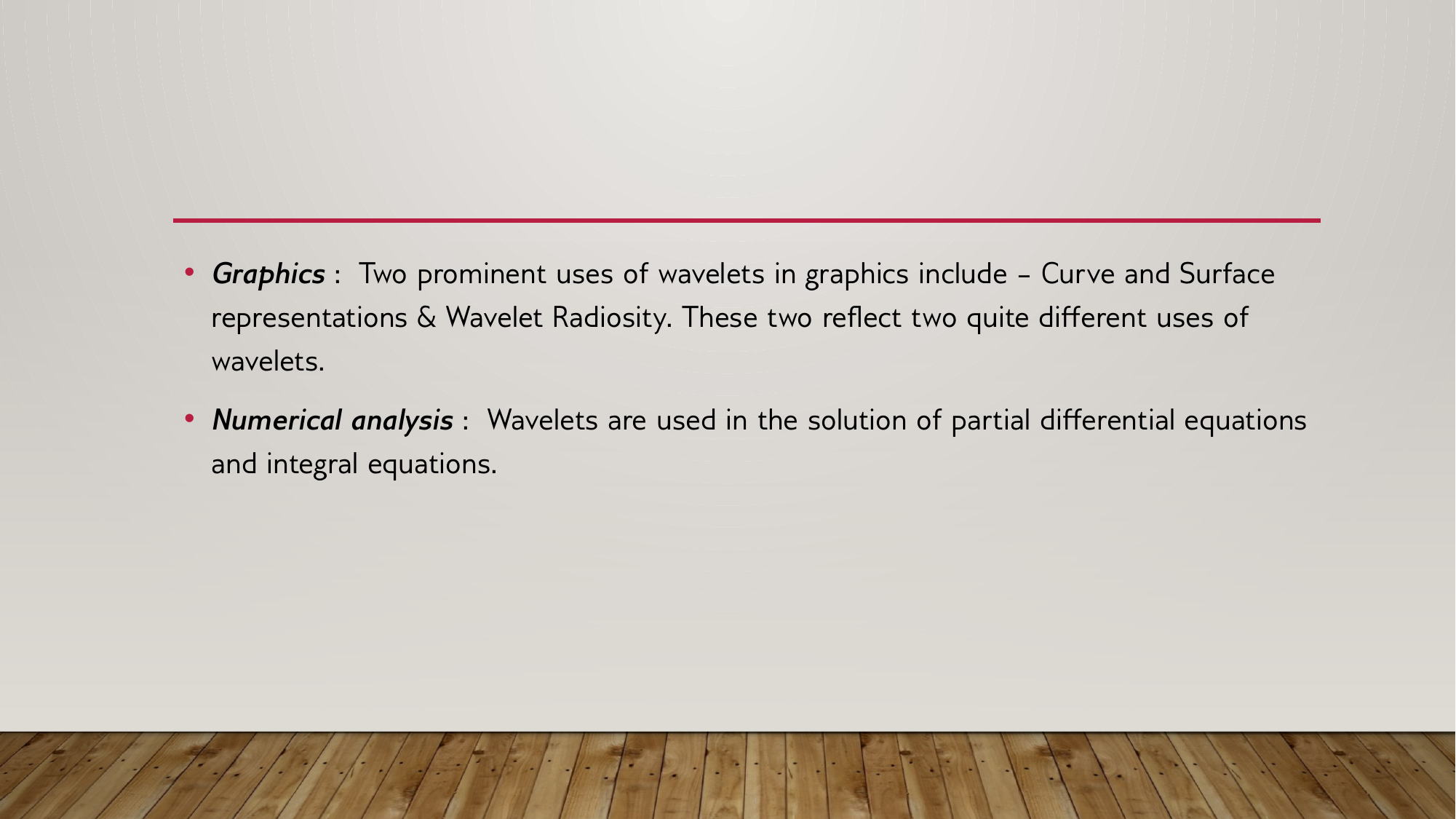

Graphics :  Two prominent uses of wavelets in graphics include – Curve and Surface representations & Wavelet Radiosity. These two reflect two quite different uses of wavelets.
Numerical analysis :  Wavelets are used in the solution of partial differential equations and integral equations.